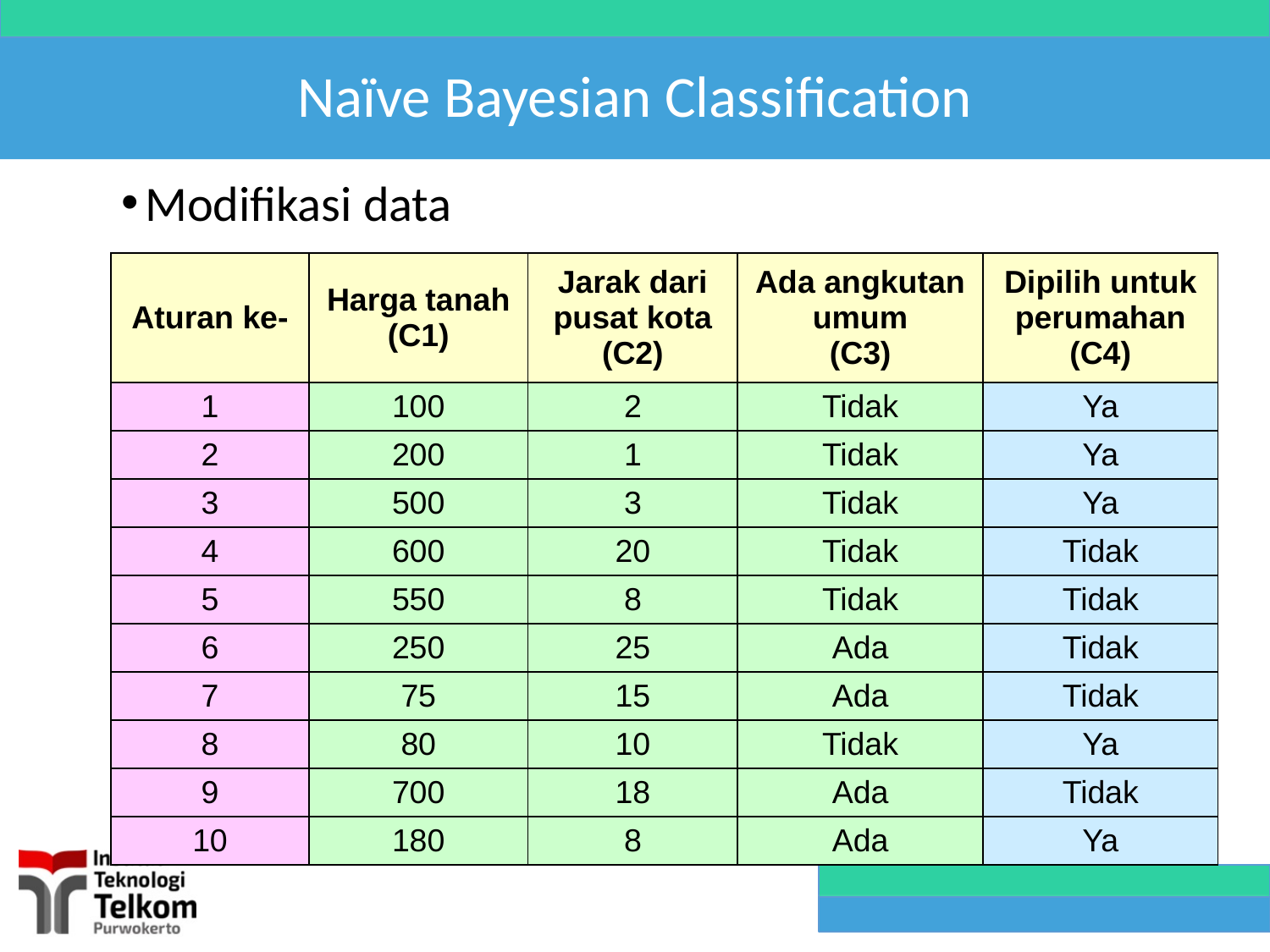

# Naïve Bayesian Classification
Modifikasi data

| Aturan ke- | Harga tanah (C1) | Jarak dari pusat kota (C2) | Ada angkutan umum (C3) | Dipilih untuk perumahan (C4) |
| --- | --- | --- | --- | --- |
| 1 | 100 | 2 | Tidak | Ya |
| 2 | 200 | 1 | Tidak | Ya |
| 3 | 500 | 3 | Tidak | Ya |
| 4 | 600 | 20 | Tidak | Tidak |
| 5 | 550 | 8 | Tidak | Tidak |
| 6 | 250 | 25 | Ada | Tidak |
| 7 | 75 | 15 | Ada | Tidak |
| 8 | 80 | 10 | Tidak | Ya |
| 9 | 700 | 18 | Ada | Tidak |
| 10 | 180 | 8 | Ada | Ya |